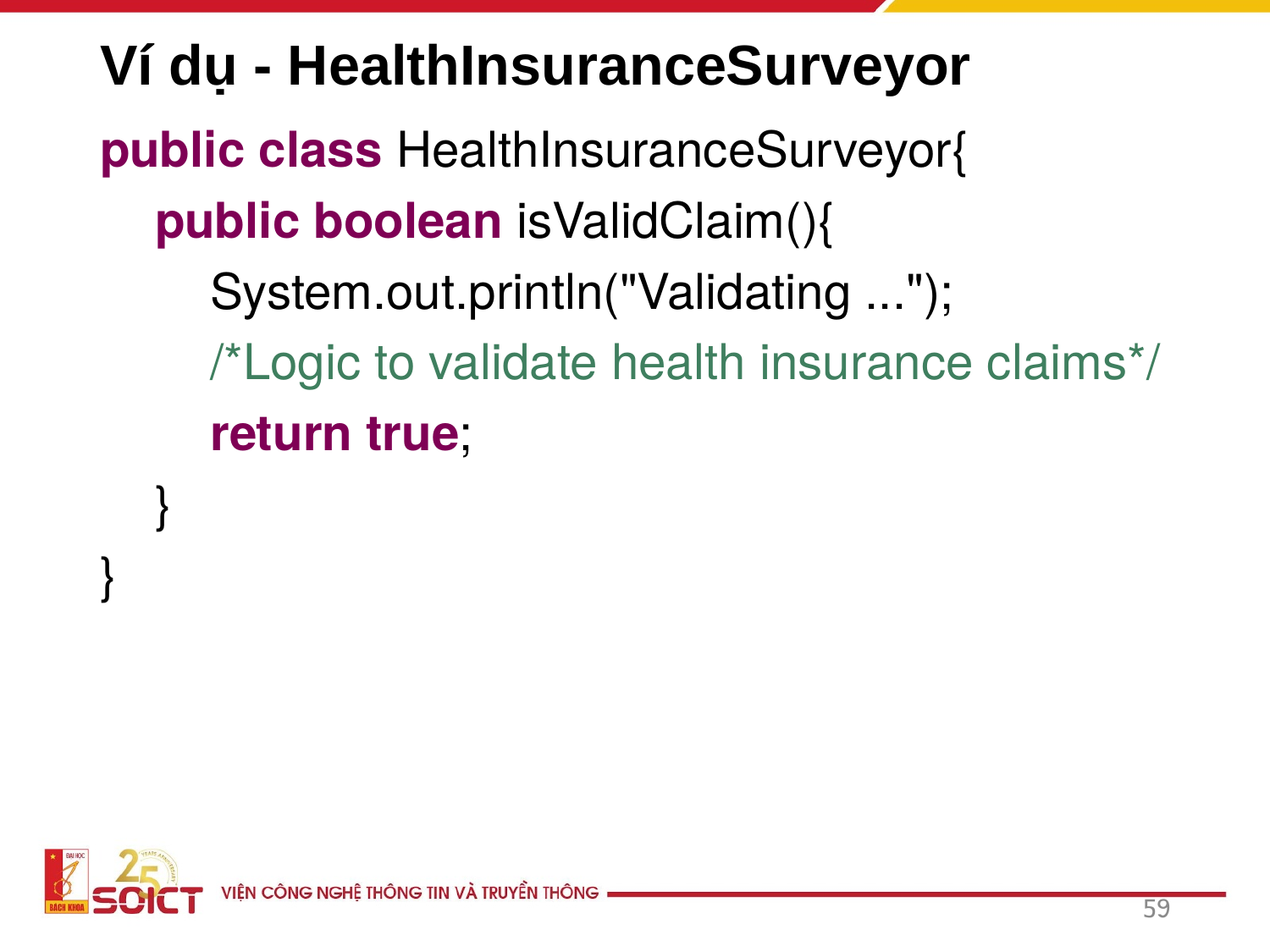

# Ví dụ - HealthInsuranceSurveyor
public class HealthInsuranceSurveyor{
    public boolean isValidClaim(){
        System.out.println("Validating ...");
        /*Logic to validate health insurance claims*/
        return true;
    }
}
59